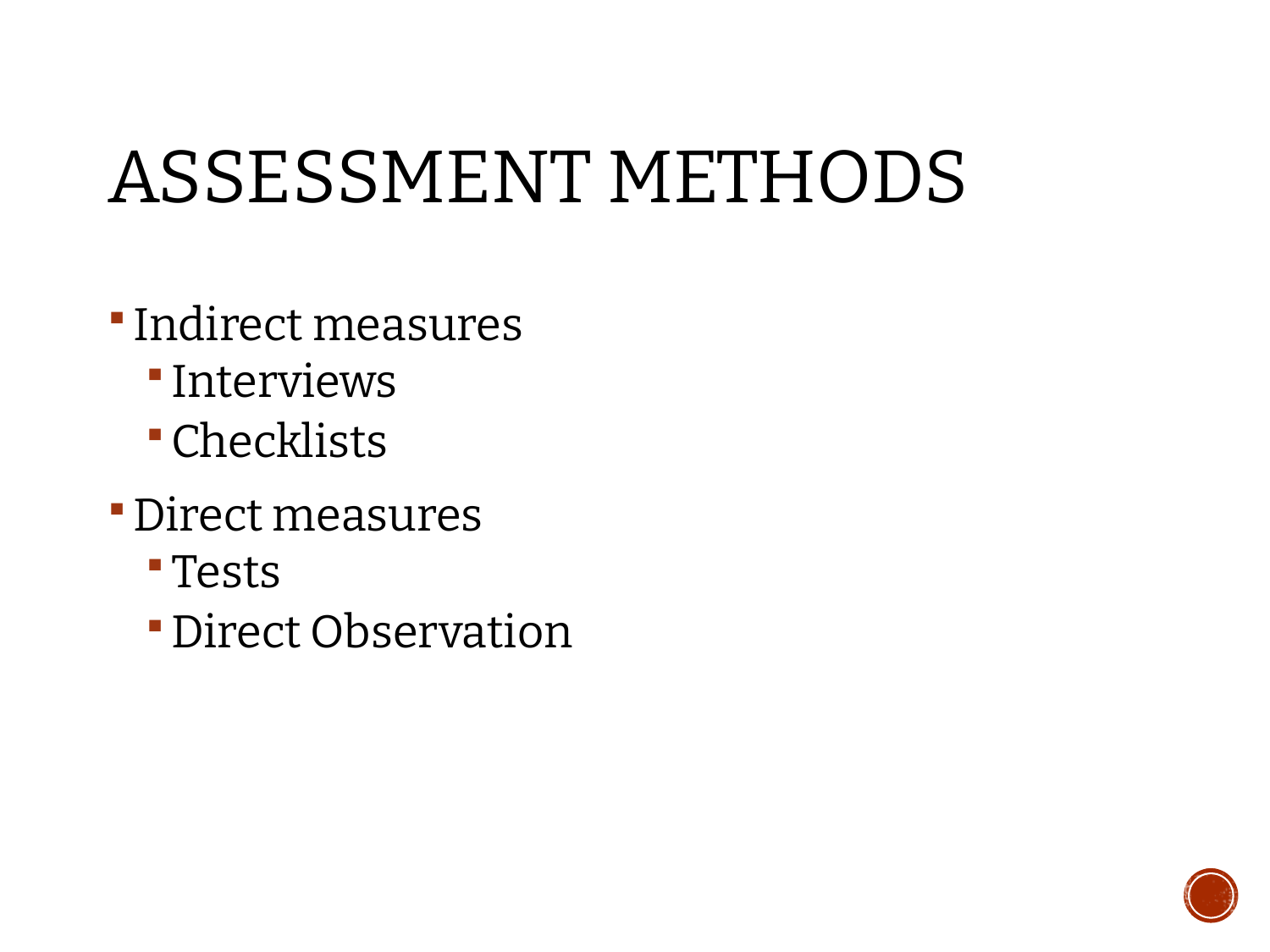

# Assessment Methods
Indirect measures
Interviews
Checklists
Direct measures
Tests
Direct Observation